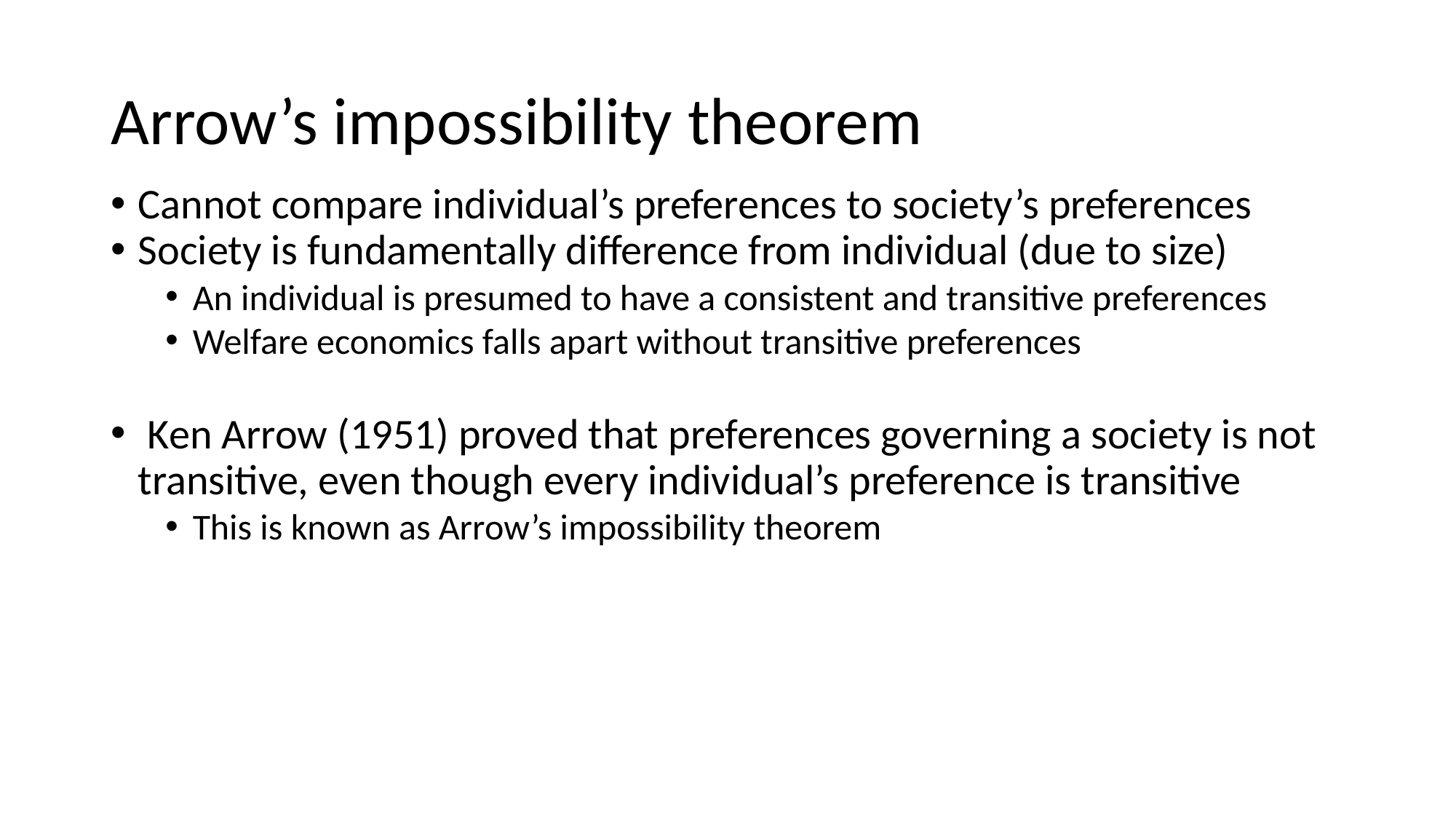

Arrow’s impossibility theorem
Cannot compare individual’s preferences to society’s preferences
Society is fundamentally difference from individual (due to size)
An individual is presumed to have a consistent and transitive preferences
Welfare economics falls apart without transitive preferences

 Ken Arrow (1951) proved that preferences governing a society is not transitive, even though every individual’s preference is transitive
This is known as Arrow’s impossibility theorem